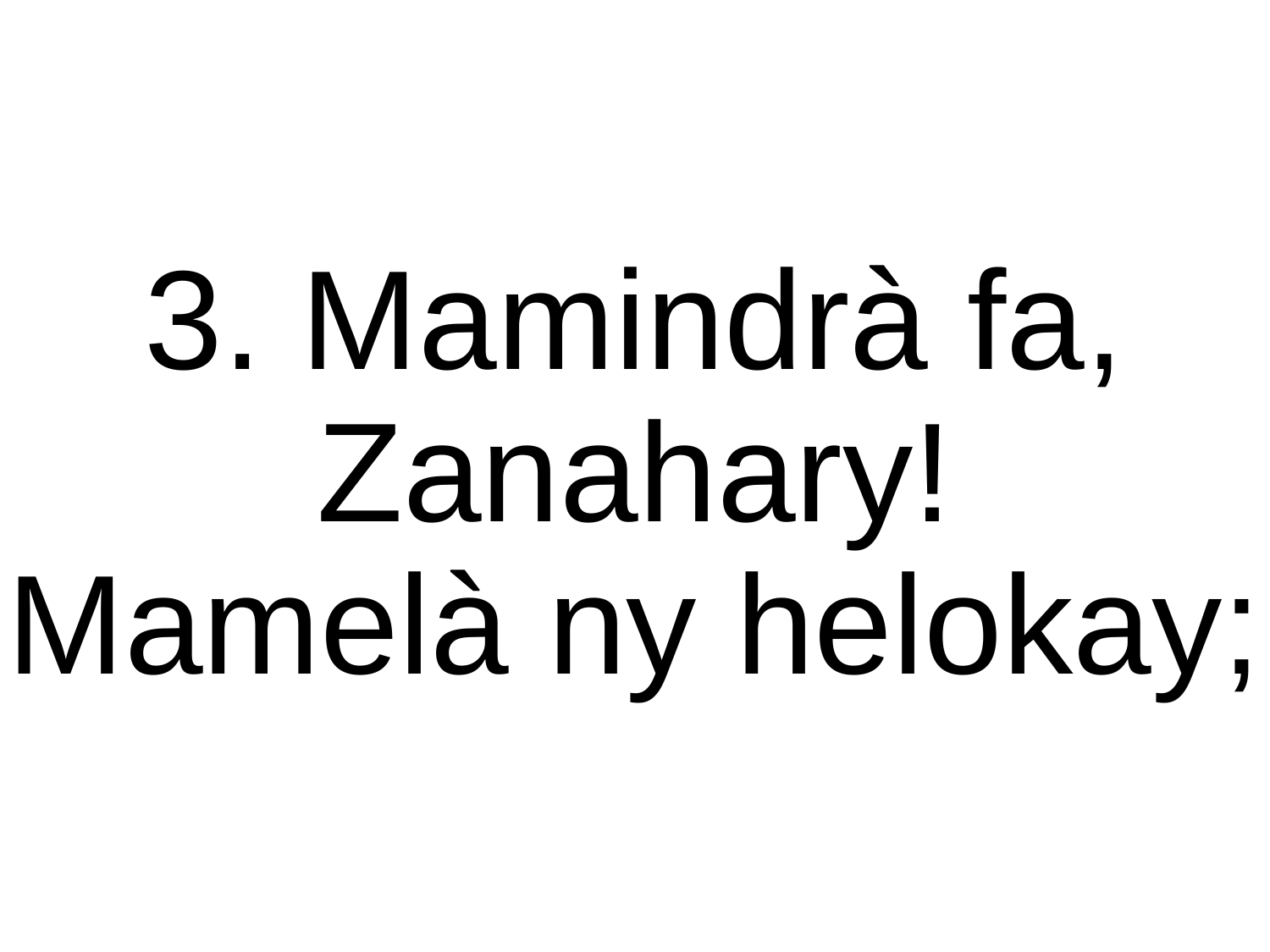

3. Mamindrà fa, Zanahary!
Mamelà ny helokay;